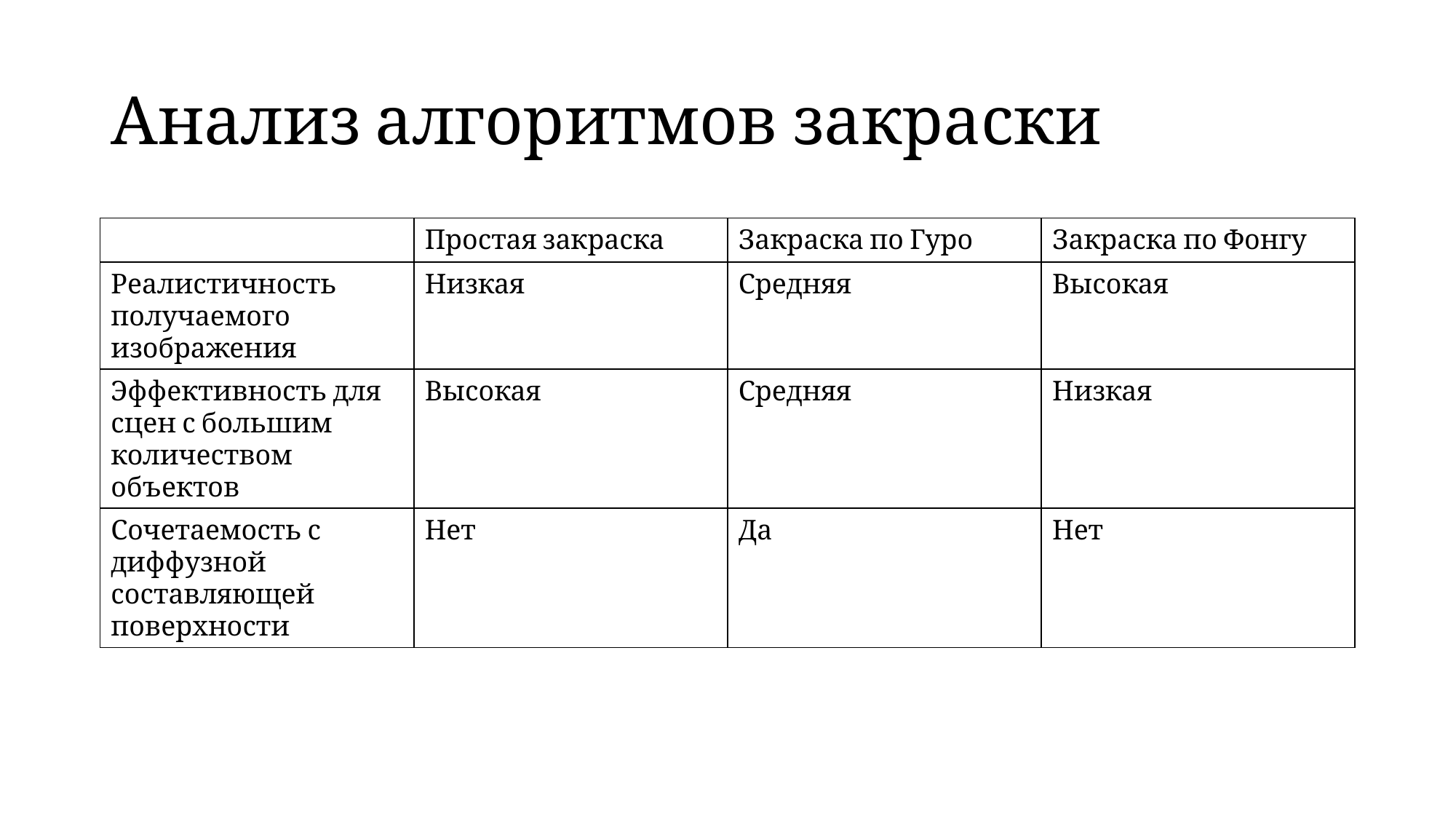

# Анализ алгоритмов закраски
|  | Простая закраска | Закраска по Гуро | Закраска по Фонгу |
| --- | --- | --- | --- |
| Реалистичность получаемого изображения | Низкая | Средняя | Высокая |
| Эффективность для сцен с большим количеством объектов | Высокая | Средняя | Низкая |
| Сочетаемость с диффузной составляющей поверхности | Нет | Да | Нет |